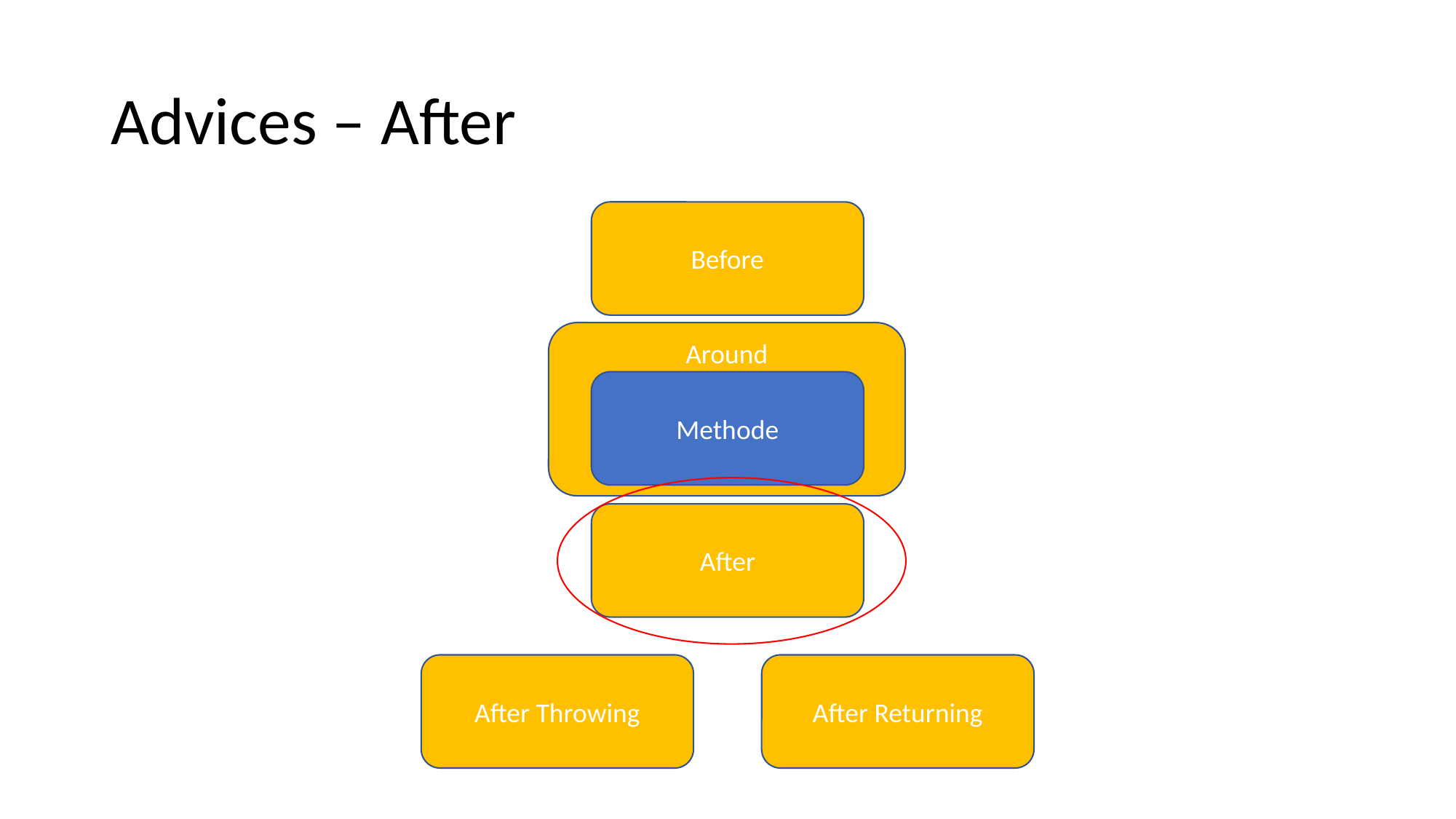

# Advices – After
Before
Around
Methode

After
After Throwing
After Returning